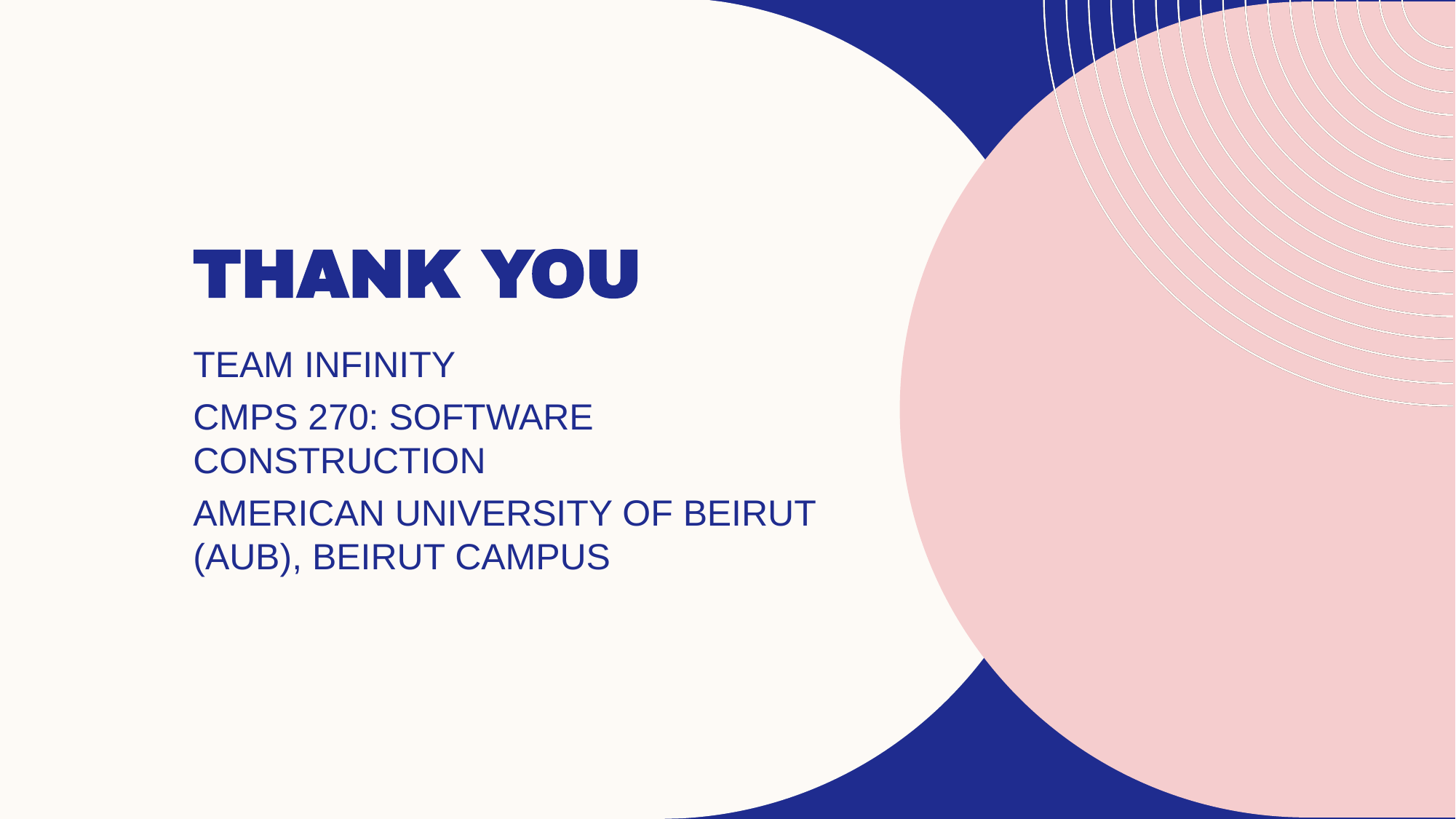

# THANK YOU
TEAM INFINITY
CMPS 270: SOFTWARE CONSTRUCTION
AMERICAN UNIVERSITY OF BEIRUT (AUB), BEIRUT CAMPUS